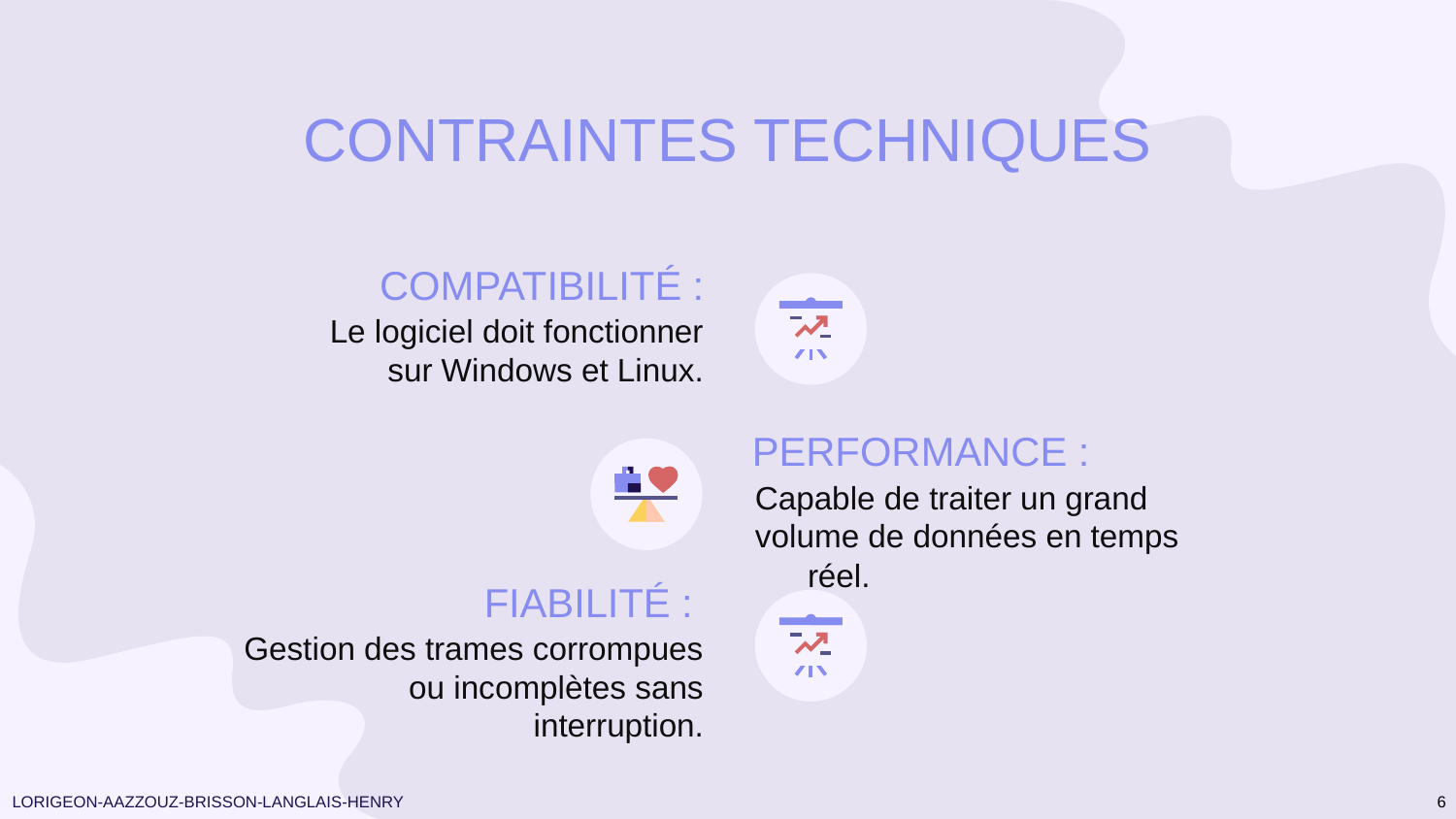

# CONTRAINTES TECHNIQUES
COMPATIBILITÉ :

 Le logiciel doit fonctionner sur Windows et Linux.

PERFORMANCE :

Capable de traiter un grand
volume de données en temps réel.

FIABILITÉ :

Gestion des trames corrompues ou incomplètes sans interruption.

LORIGEON-AAZZOUZ-BRISSON-LANGLAIS-HENRY
6